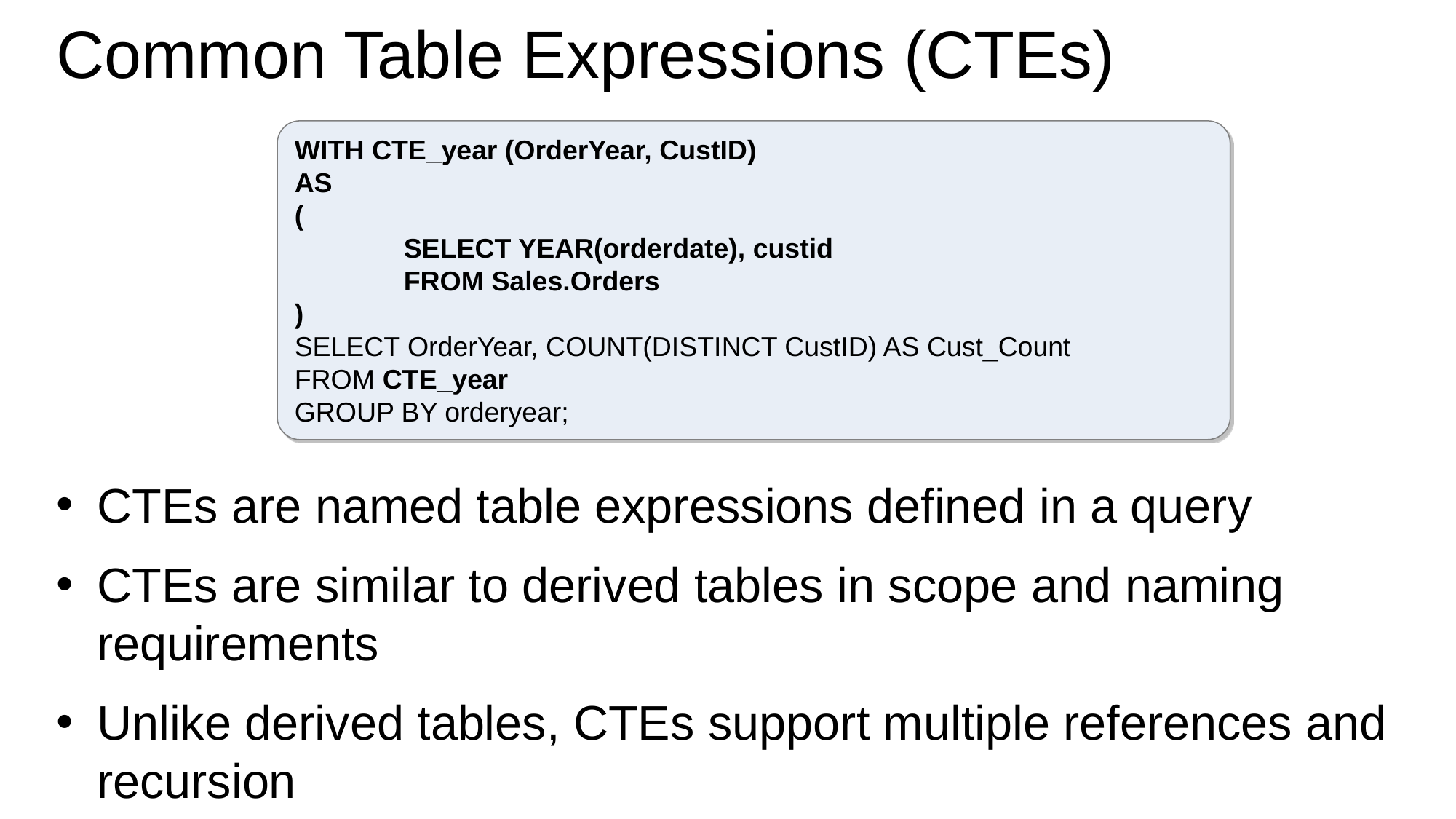

# Common Table Expressions (CTEs)
WITH CTE_year (OrderYear, CustID)
AS
(
	SELECT YEAR(orderdate), custid
	FROM Sales.Orders
)
SELECT OrderYear, COUNT(DISTINCT CustID) AS Cust_Count
FROM CTE_year
GROUP BY orderyear;
CTEs are named table expressions defined in a query
CTEs are similar to derived tables in scope and naming requirements
Unlike derived tables, CTEs support multiple references and recursion